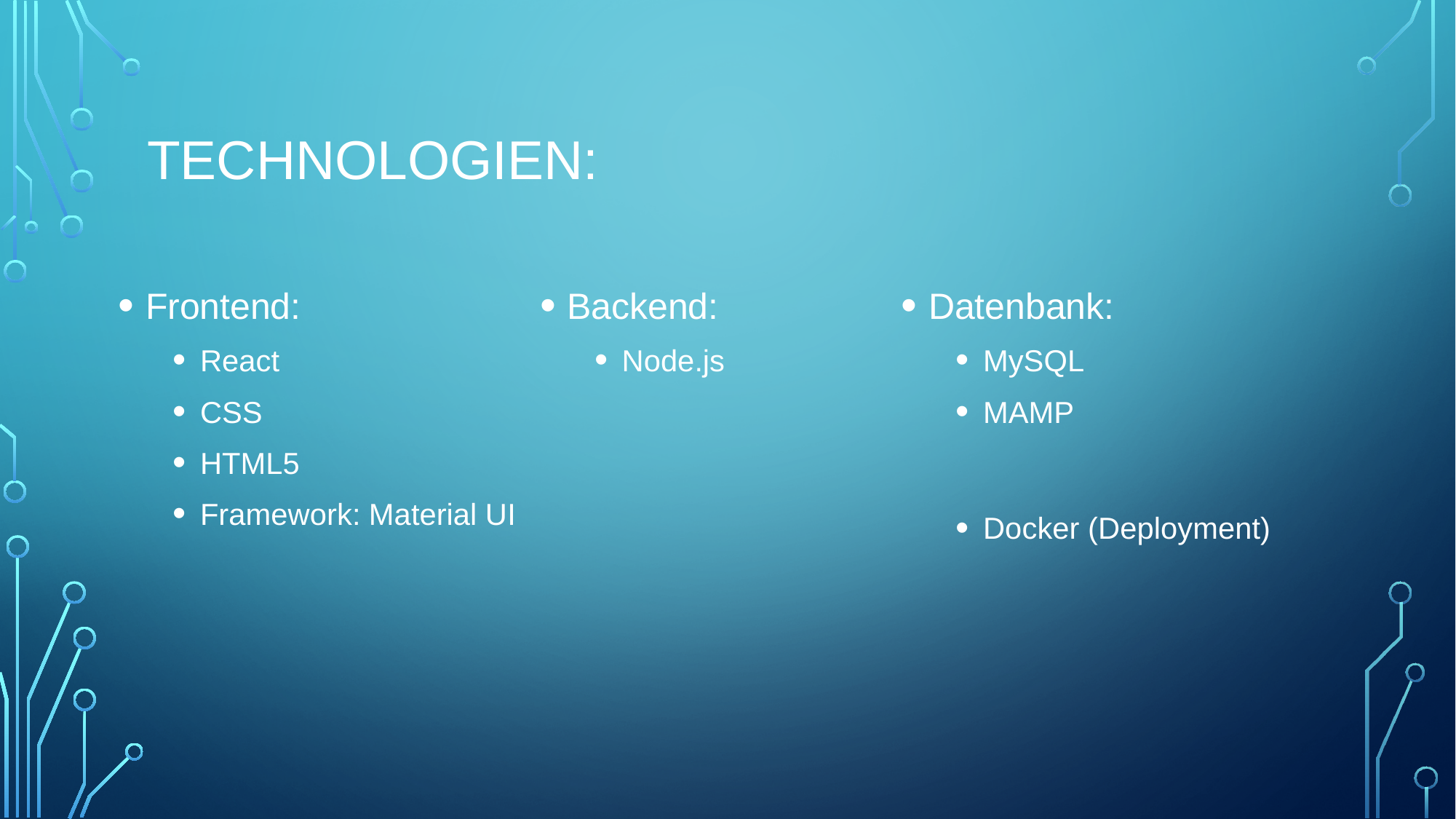

# Technologien:
Frontend:
React
CSS
HTML5
Framework: Material UI

Backend:
Node.js

Datenbank:
MySQL
MAMP

Docker (Deployment)